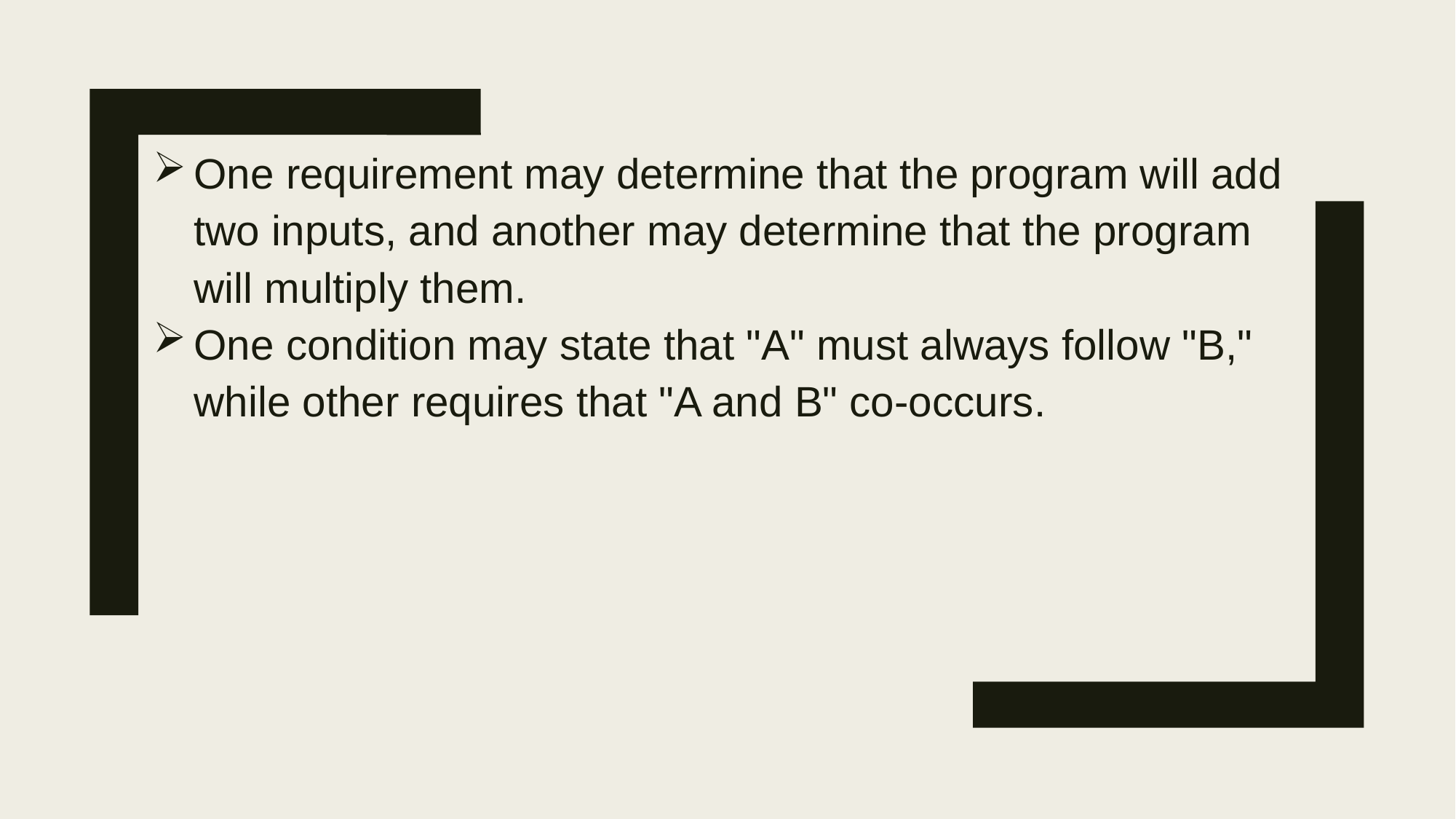

One requirement may determine that the program will add two inputs, and another may determine that the program will multiply them.
One condition may state that "A" must always follow "B," while other requires that "A and B" co-occurs.